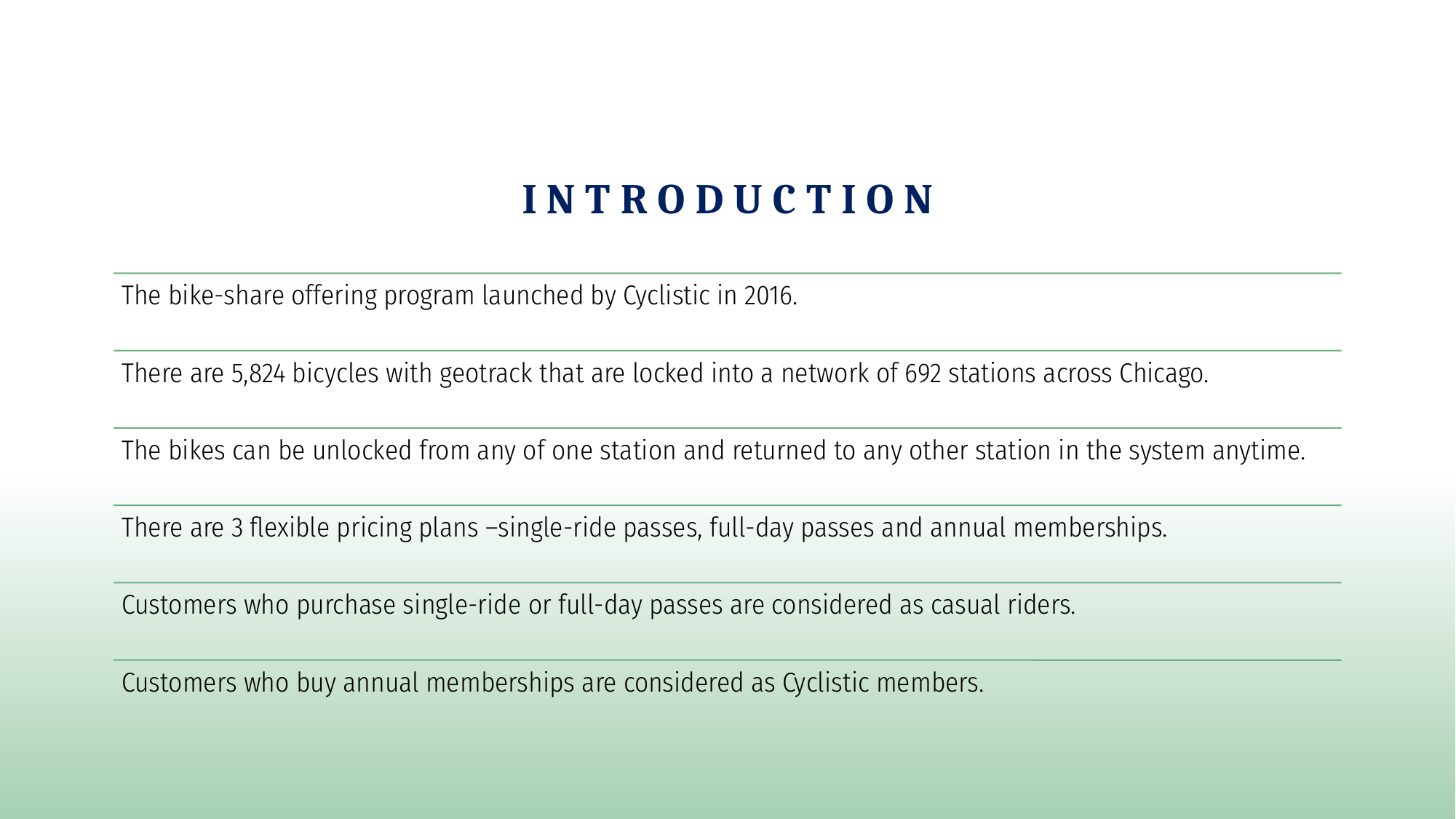

# Introduction
The bike-share offering program launched by Cyclistic in 2016.
There are 5,824 bicycles with geotrack that are locked into a network of 692 stations across Chicago.
The bikes can be unlocked from any of one station and returned to any other station in the system anytime.
There are 3 flexible pricing plans –single-ride passes, full-day passes and annual memberships.
Customers who purchase single-ride or full-day passes are considered as casual riders.
Customers who buy annual memberships are considered as Cyclistic members.